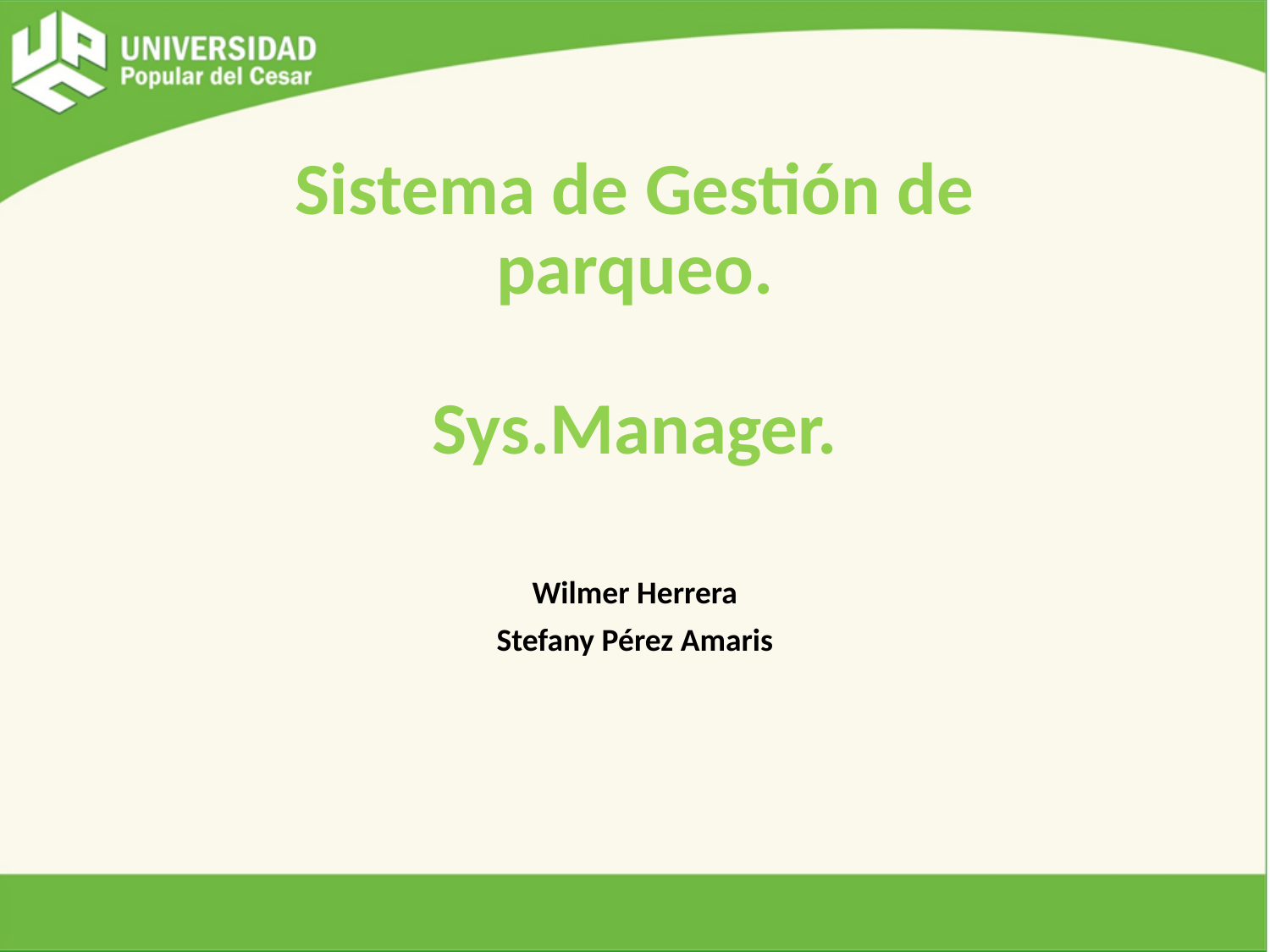

# Sistema de Gestión de parqueo.
Sys.Manager.
Wilmer Herrera
Stefany Pérez Amaris